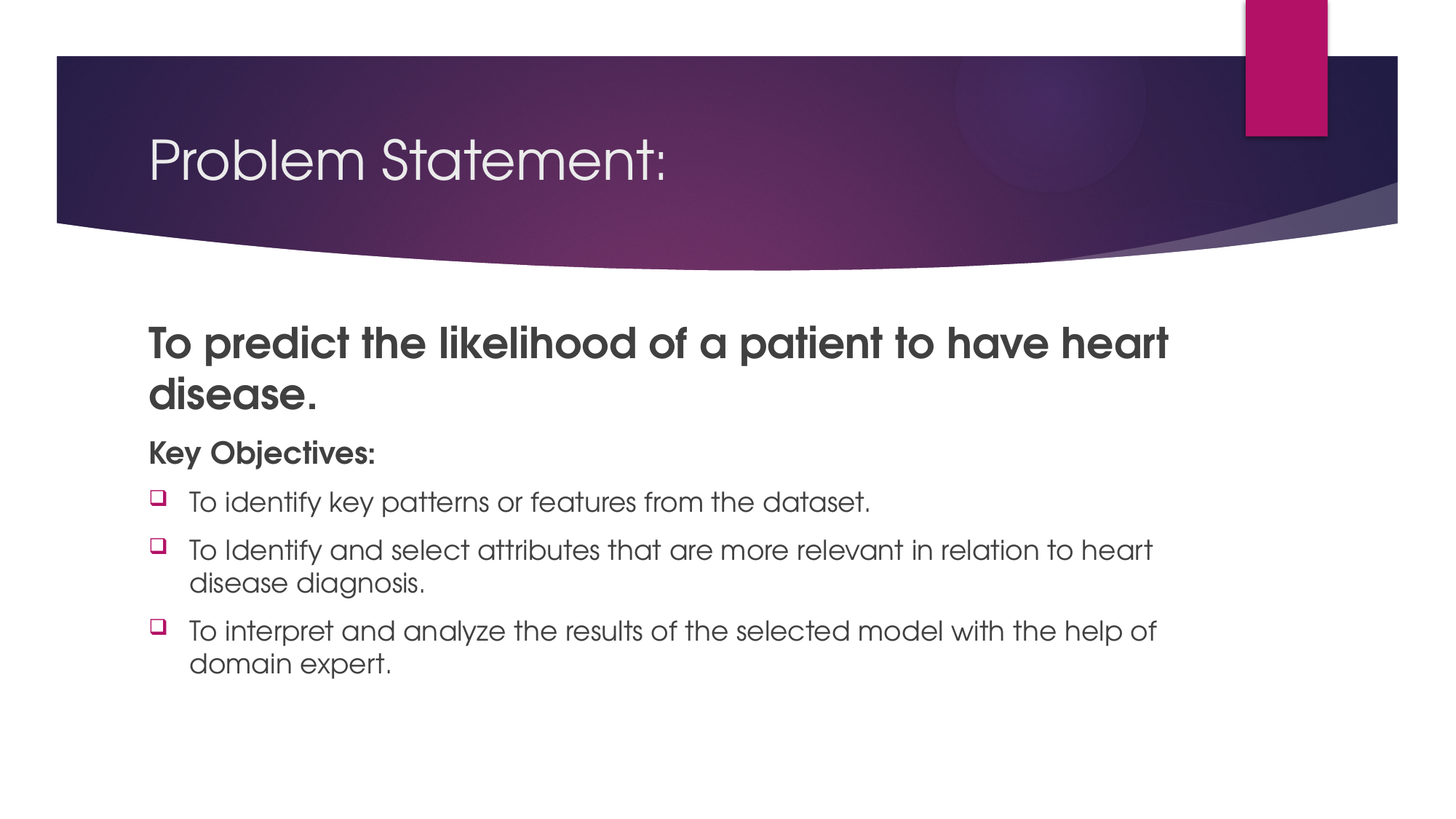

# Problem Statement:
To predict the likelihood of a patient to have heart disease.
Key Objectives:
To identify key patterns or features from the dataset.
To Identify and select attributes that are more relevant in relation to heart disease diagnosis.
To interpret and analyze the results of the selected model with the help of domain expert.